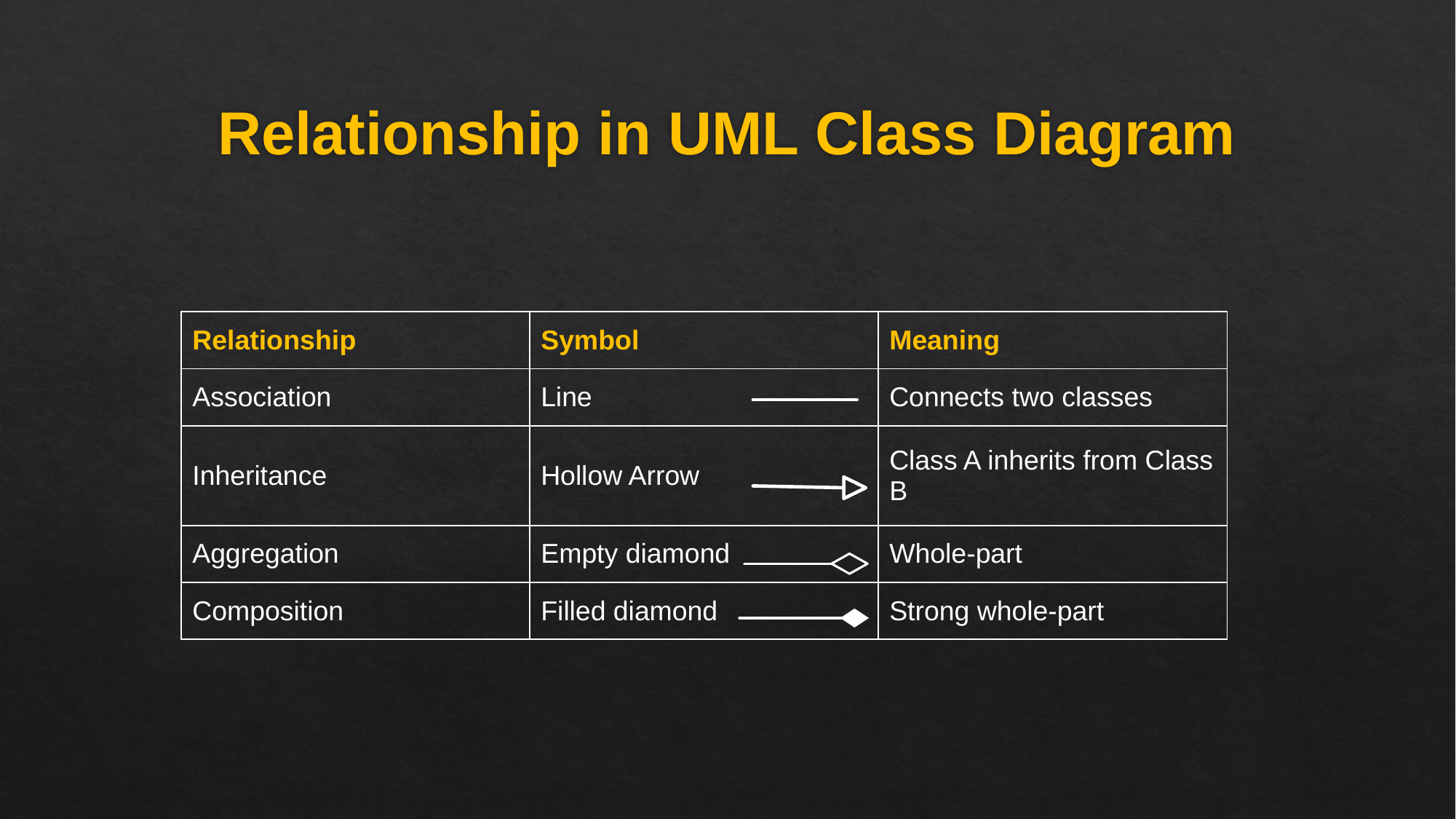

# Relationship in UML Class Diagram
| Relationship | Symbol | Meaning |
| --- | --- | --- |
| Association | Line | Connects two classes |
| Inheritance | Hollow Arrow | Class A inherits from Class B |
| Aggregation | Empty diamond | Whole-part |
| Composition | Filled diamond | Strong whole-part |